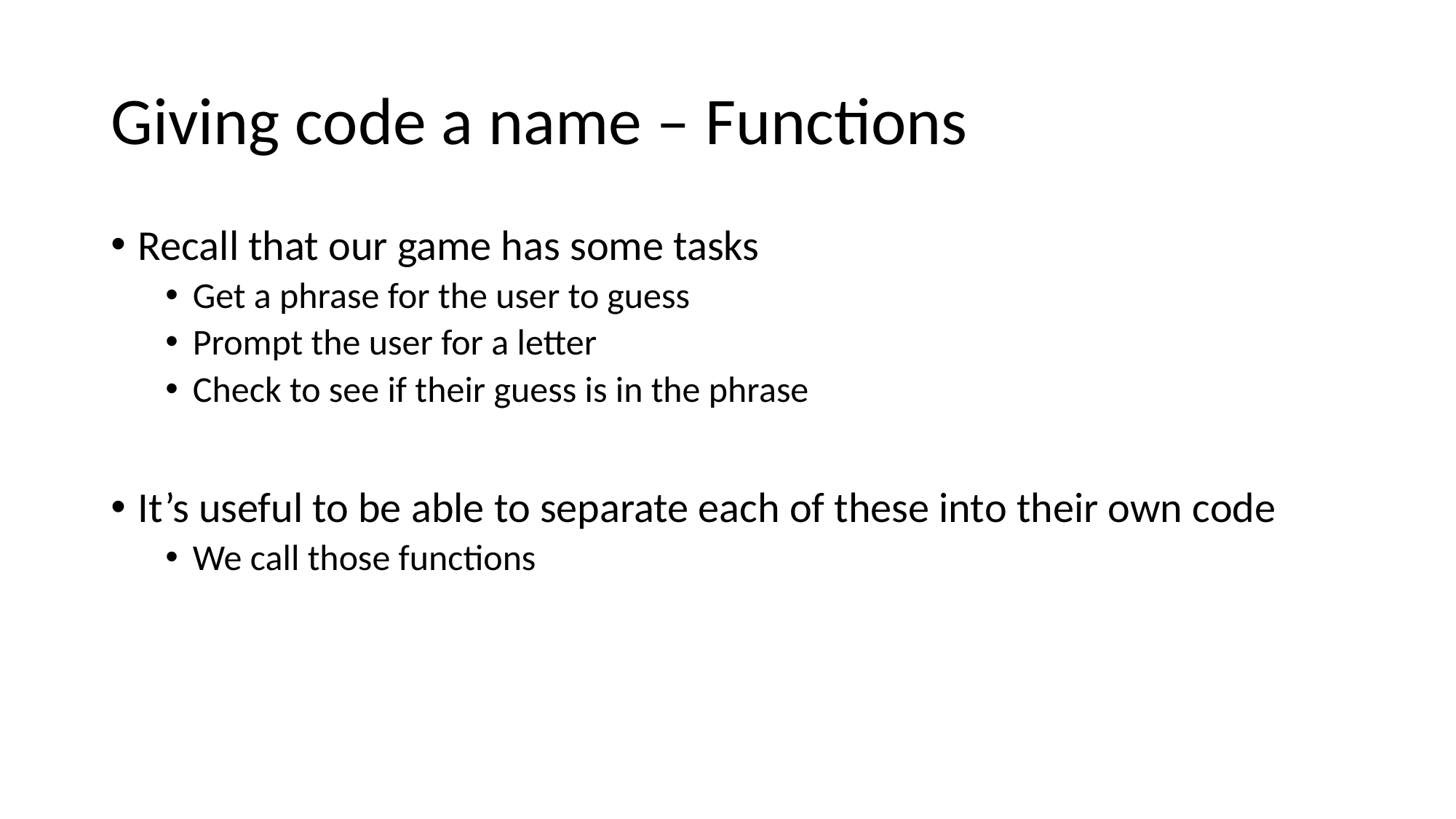

# Giving code a name – Functions
Recall that our game has some tasks
Get a phrase for the user to guess
Prompt the user for a letter
Check to see if their guess is in the phrase

It’s useful to be able to separate each of these into their own code
We call those functions